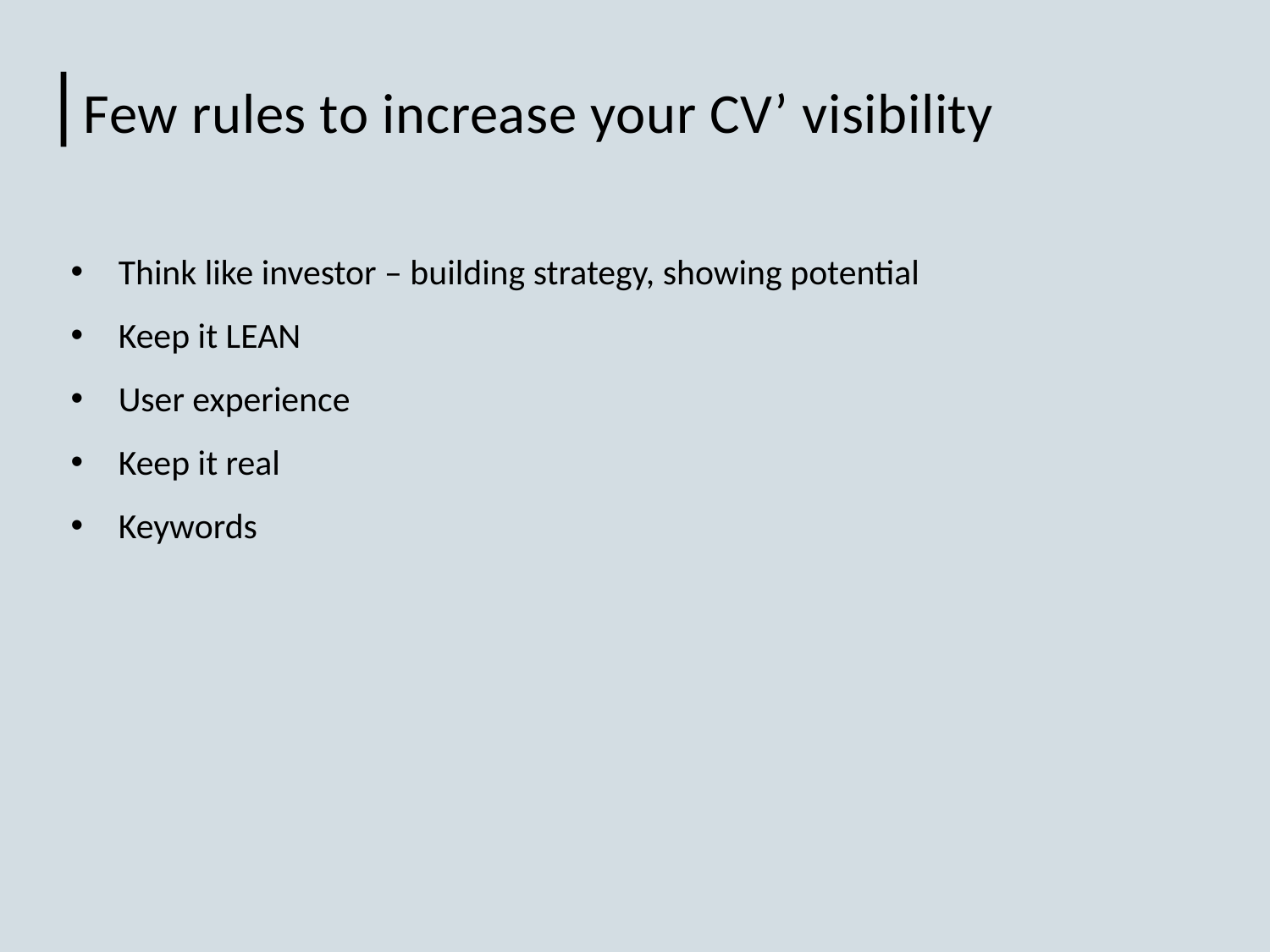

|Few rules to increase your CV’ visibility

Think like investor – building strategy, showing potential
Keep it LEAN
User experience
Keep it real
Keywords